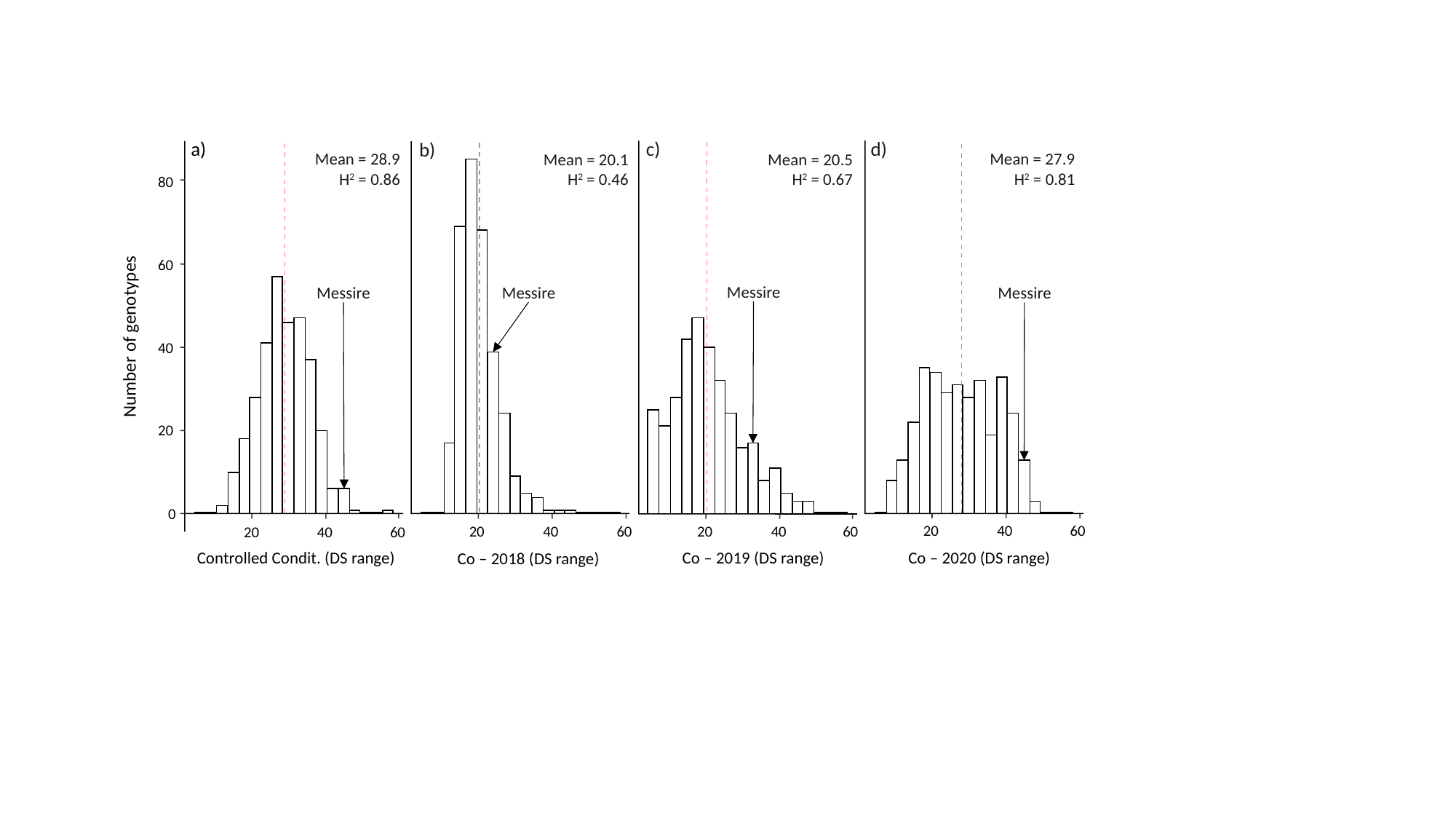

a)
b)

80

60

40

20

0

20
40
60
20
40
60
20
40
60
20
40
60

Number of genotypes

Controlled Condit. (DS range)
a)
a)
a)
d)
c)

Mean = 28.9
H2 = 0.86
Mean = 27.9
H2 = 0.81
Mean = 20.5
H2 = 0.67
Mean = 20.1
H2 = 0.46
Messire
Messire
Messire
Messire
Co – 2020 (DS range)
Co – 2019 (DS range)
Co – 2018 (DS range)